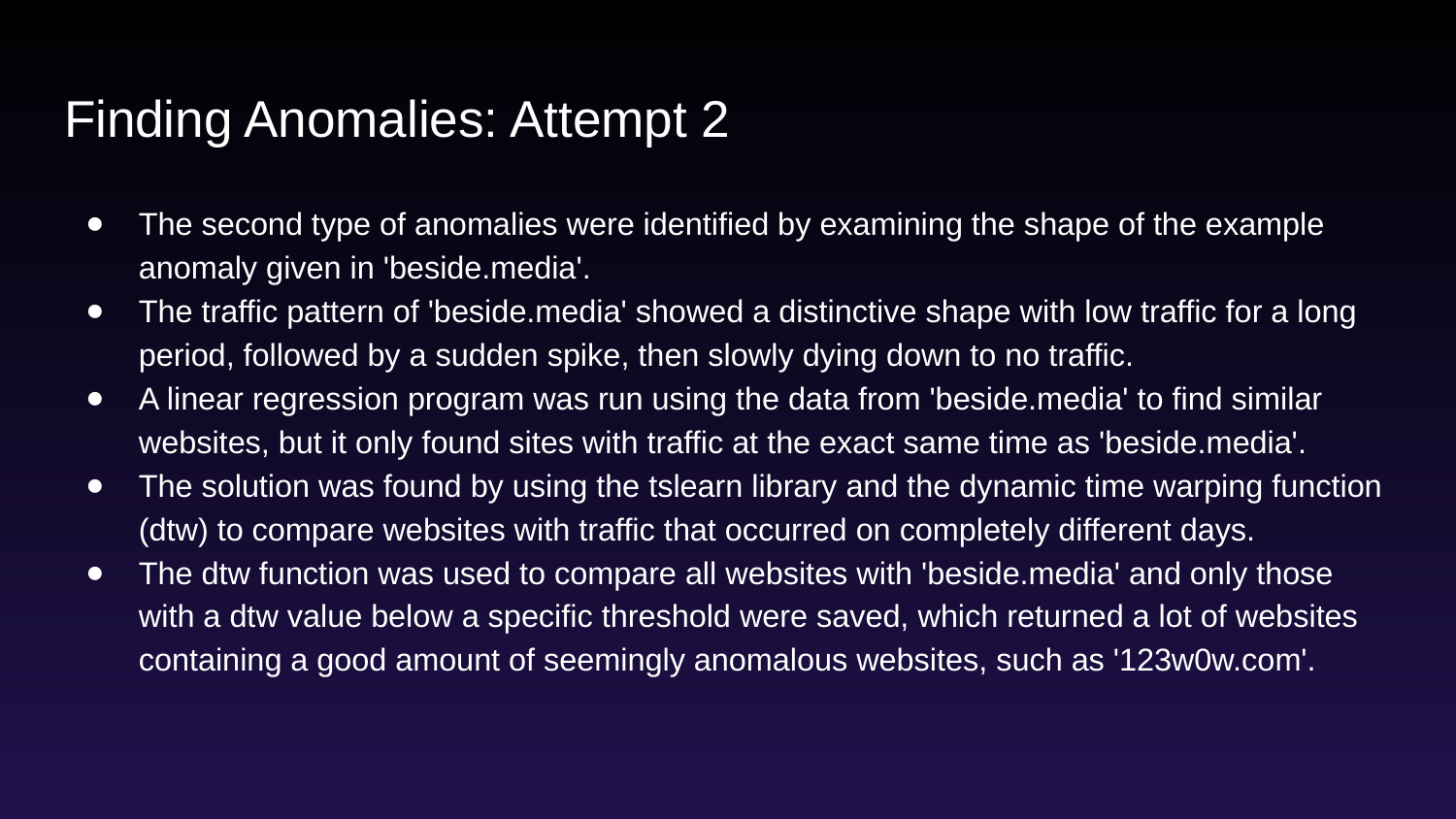

# Finding Anomalies: Attempt 2

The second type of anomalies were identified by examining the shape of the example anomaly given in 'beside.media'.
The traffic pattern of 'beside.media' showed a distinctive shape with low traffic for a long period, followed by a sudden spike, then slowly dying down to no traffic.
A linear regression program was run using the data from 'beside.media' to find similar websites, but it only found sites with traffic at the exact same time as 'beside.media'.
The solution was found by using the tslearn library and the dynamic time warping function (dtw) to compare websites with traffic that occurred on completely different days.
The dtw function was used to compare all websites with 'beside.media' and only those with a dtw value below a specific threshold were saved, which returned a lot of websites containing a good amount of seemingly anomalous websites, such as '123w0w.com'.